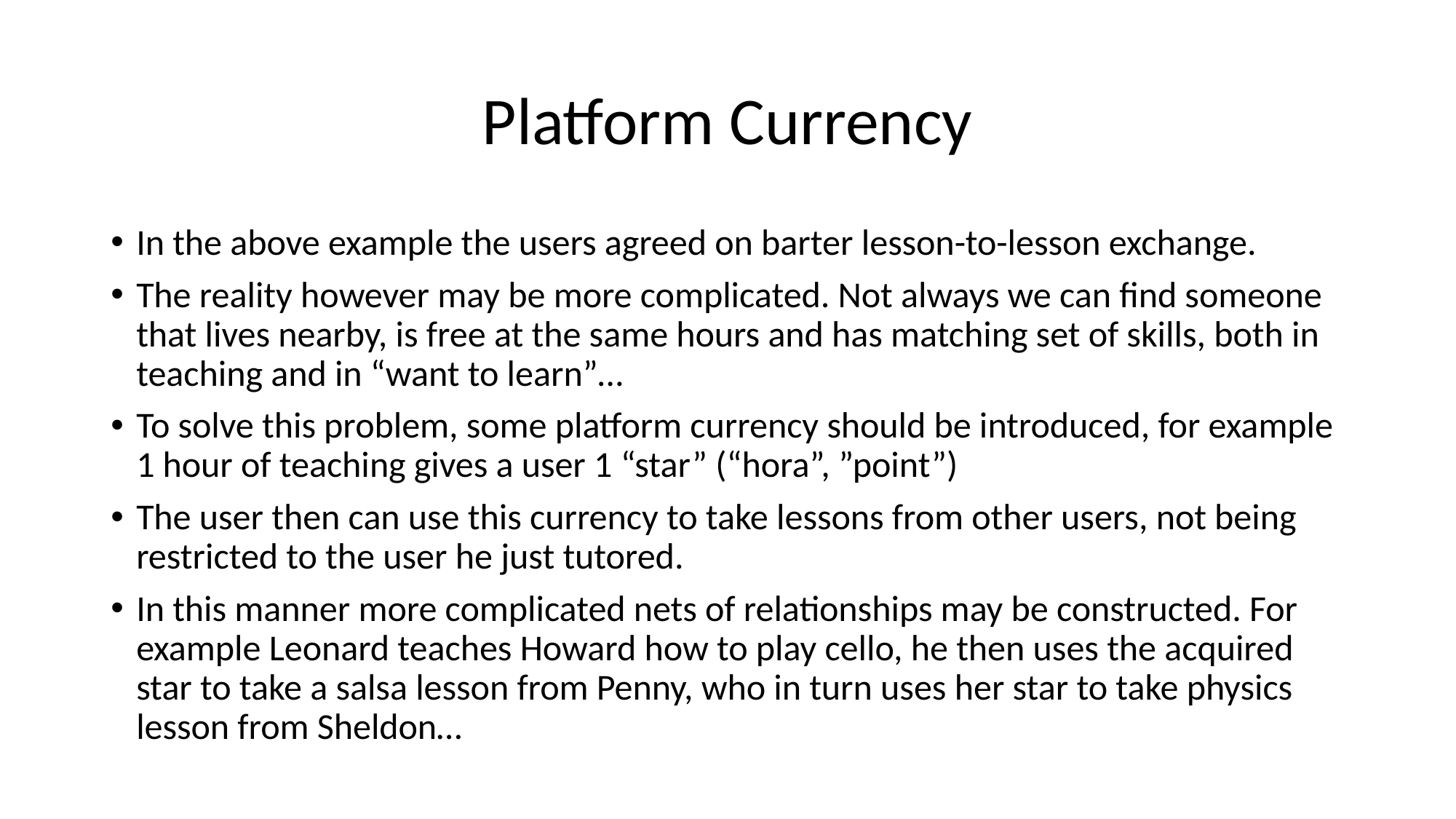

# Platform Currency
In the above example the users agreed on barter lesson-to-lesson exchange.
The reality however may be more complicated. Not always we can find someone that lives nearby, is free at the same hours and has matching set of skills, both in teaching and in “want to learn”…
To solve this problem, some platform currency should be introduced, for example 1 hour of teaching gives a user 1 “star” (“hora”, ”point”)
The user then can use this currency to take lessons from other users, not being restricted to the user he just tutored.
In this manner more complicated nets of relationships may be constructed. For example Leonard teaches Howard how to play cello, he then uses the acquired star to take a salsa lesson from Penny, who in turn uses her star to take physics lesson from Sheldon…